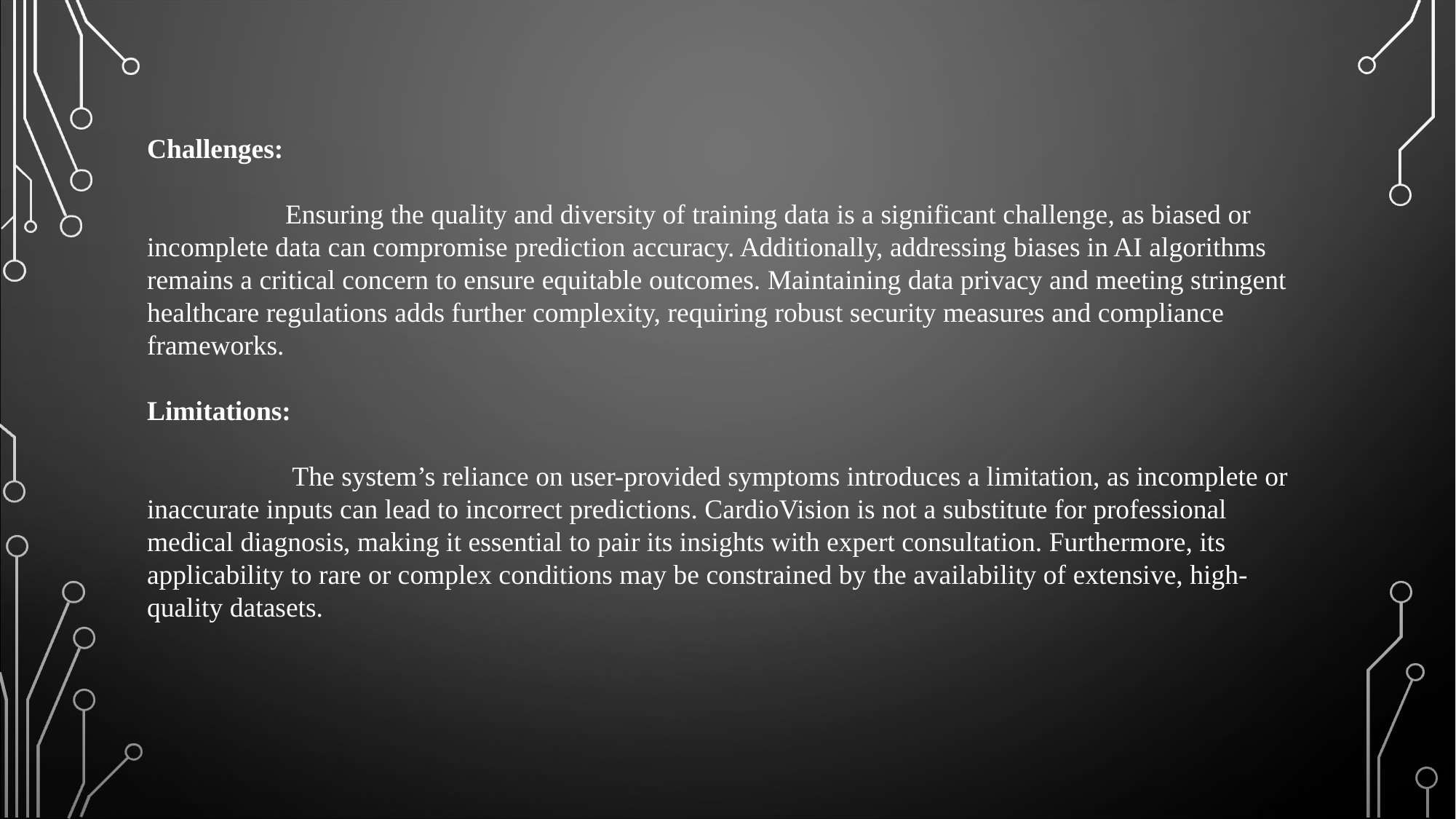

Challenges:

                    Ensuring the quality and diversity of training data is a significant challenge, as biased or incomplete data can compromise prediction accuracy. Additionally, addressing biases in AI algorithms remains a critical concern to ensure equitable outcomes. Maintaining data privacy and meeting stringent healthcare regulations adds further complexity, requiring robust security measures and compliance frameworks.

Limitations:

                     The system’s reliance on user-provided symptoms introduces a limitation, as incomplete or inaccurate inputs can lead to incorrect predictions. CardioVision is not a substitute for professional medical diagnosis, making it essential to pair its insights with expert consultation. Furthermore, its applicability to rare or complex conditions may be constrained by the availability of extensive, high-quality datasets.

#